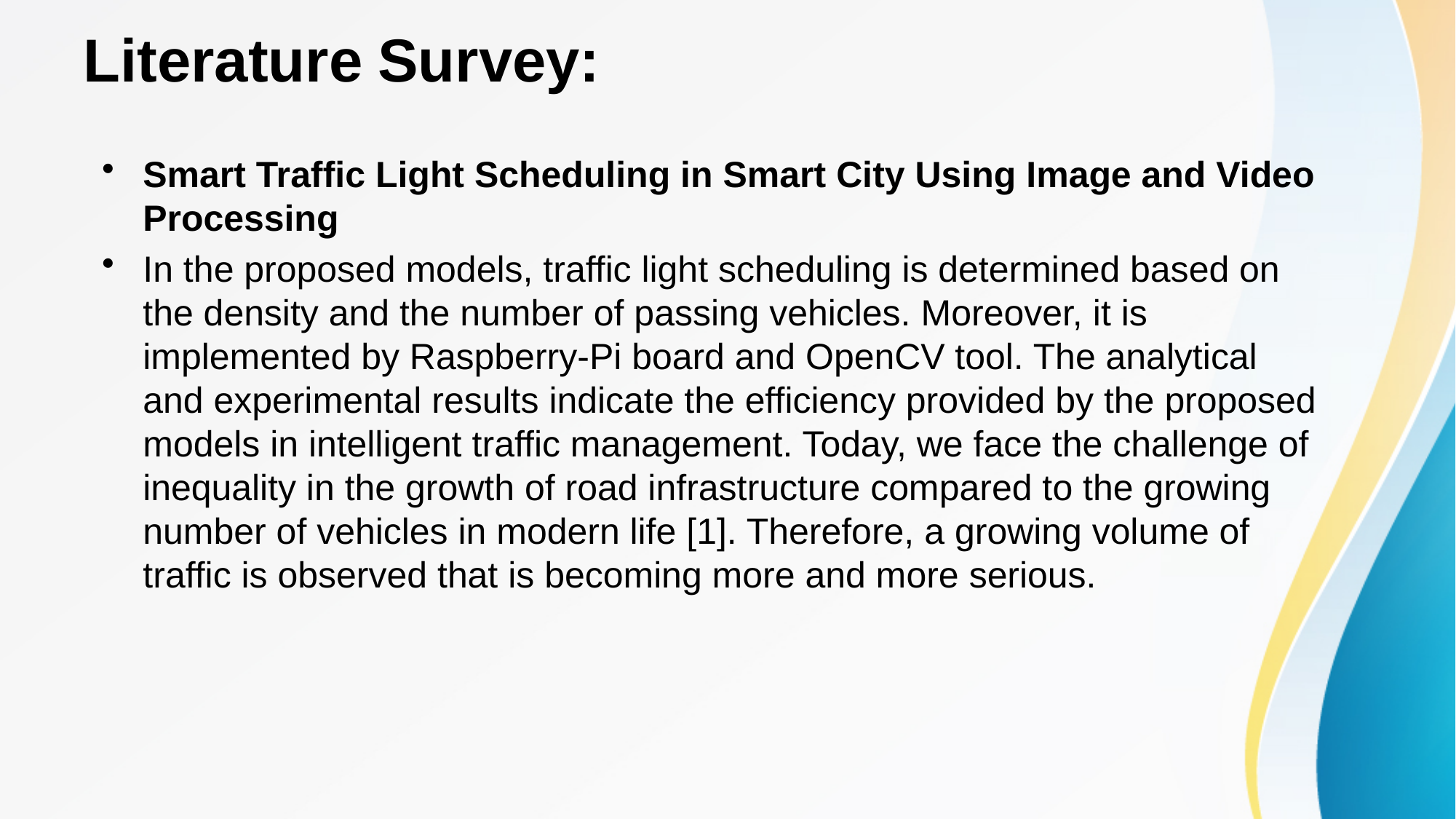

# Literature Survey:
Smart Traffic Light Scheduling in Smart City Using Image and Video Processing
In the proposed models, traffic light scheduling is determined based on the density and the number of passing vehicles. Moreover, it is implemented by Raspberry-Pi board and OpenCV tool. The analytical and experimental results indicate the efficiency provided by the proposed models in intelligent traffic management. Today, we face the challenge of inequality in the growth of road infrastructure compared to the growing number of vehicles in modern life [1]. Therefore, a growing volume of traffic is observed that is becoming more and more serious.